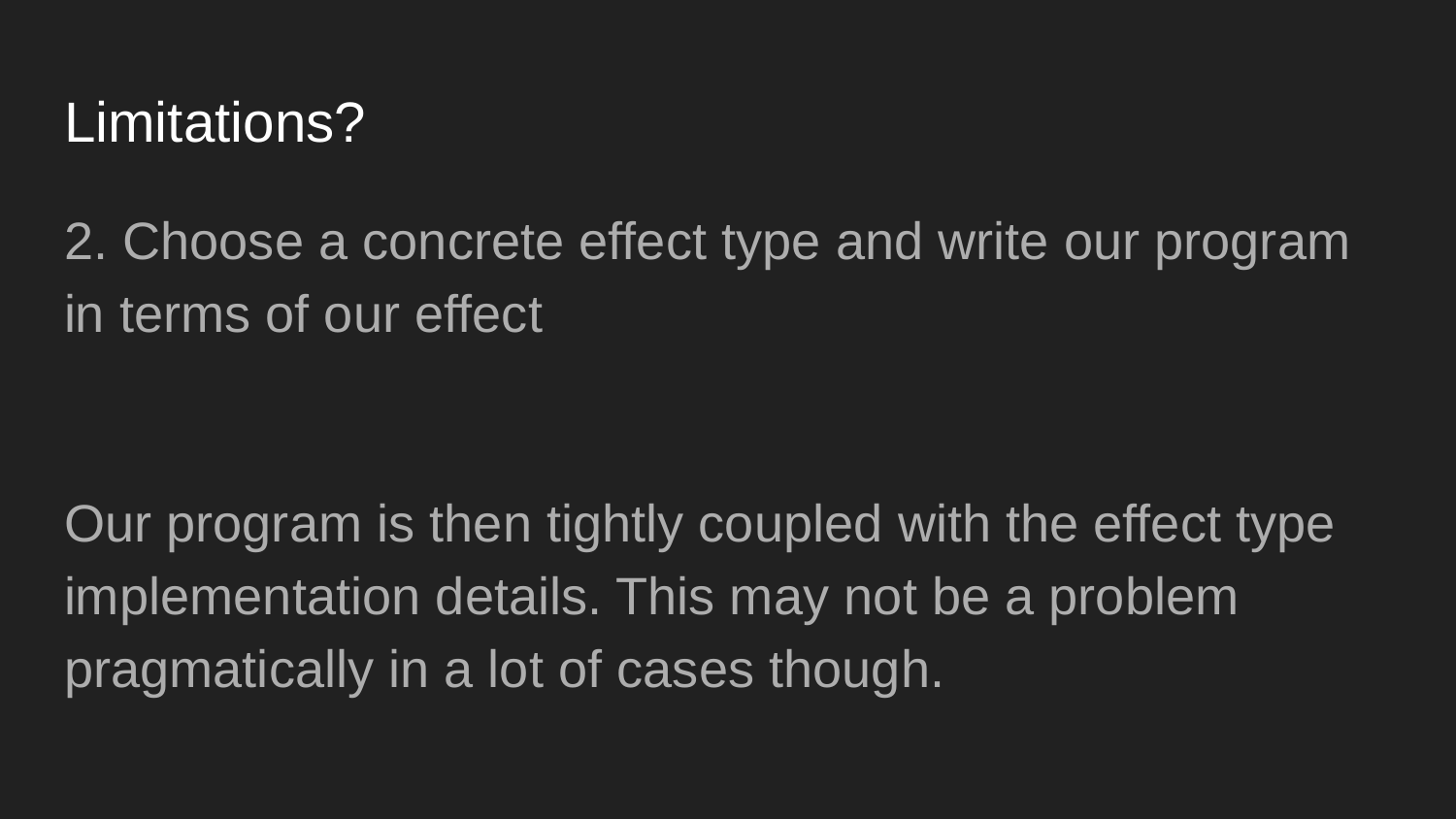

# Limitations?
2. Choose a concrete effect type and write our program in terms of our effect

Our program is then tightly coupled with the effect type implementation details. This may not be a problem pragmatically in a lot of cases though.